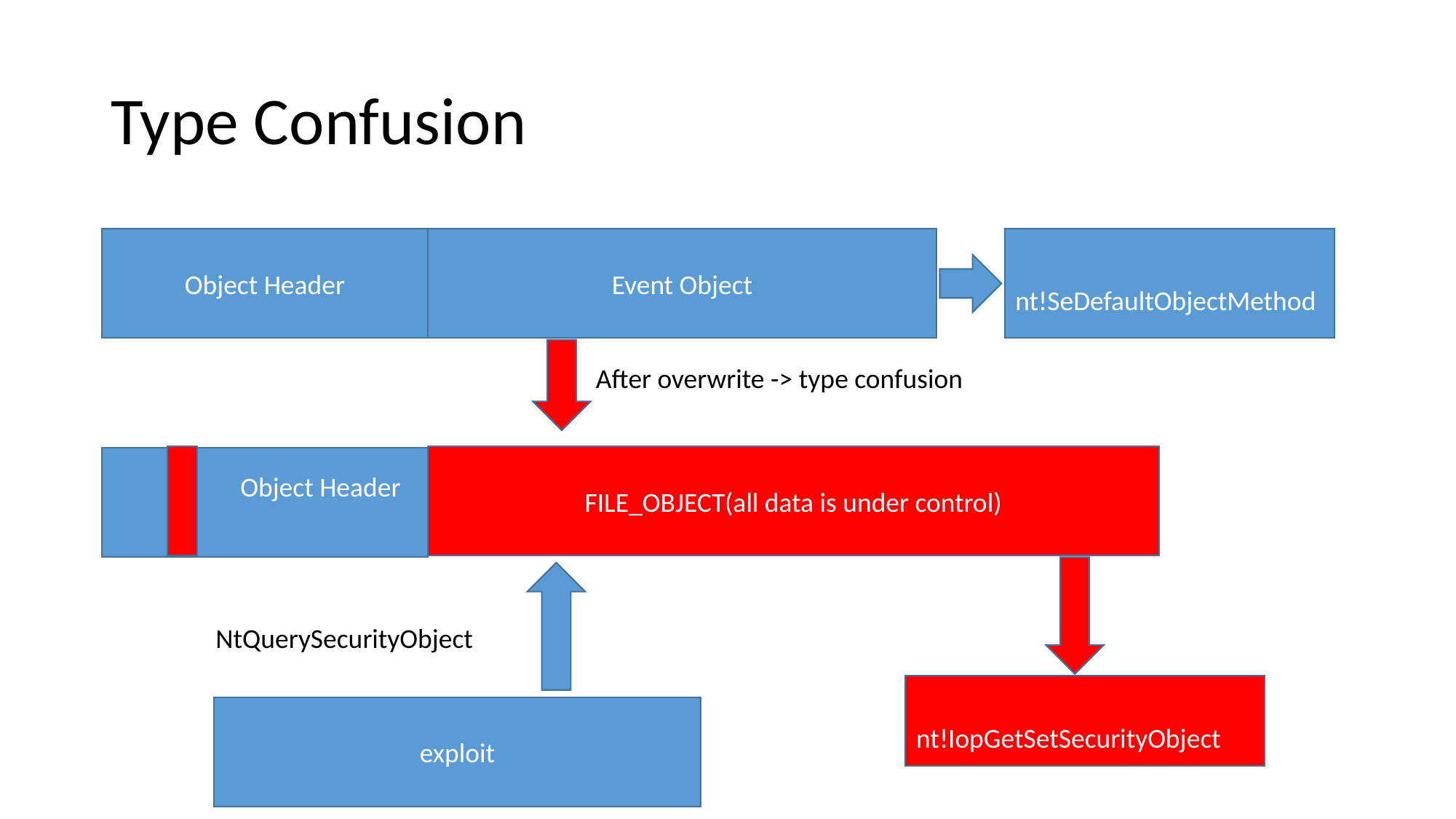

# Type Confusion

nt!SeDefaultObjectMethod
Object Header
Event Object

After overwrite -> type confusion

FILE_OBJECT(all data is under control)
                  Object Header

NtQuerySecurityObject
nt!IopGetSetSecurityObject
exploit